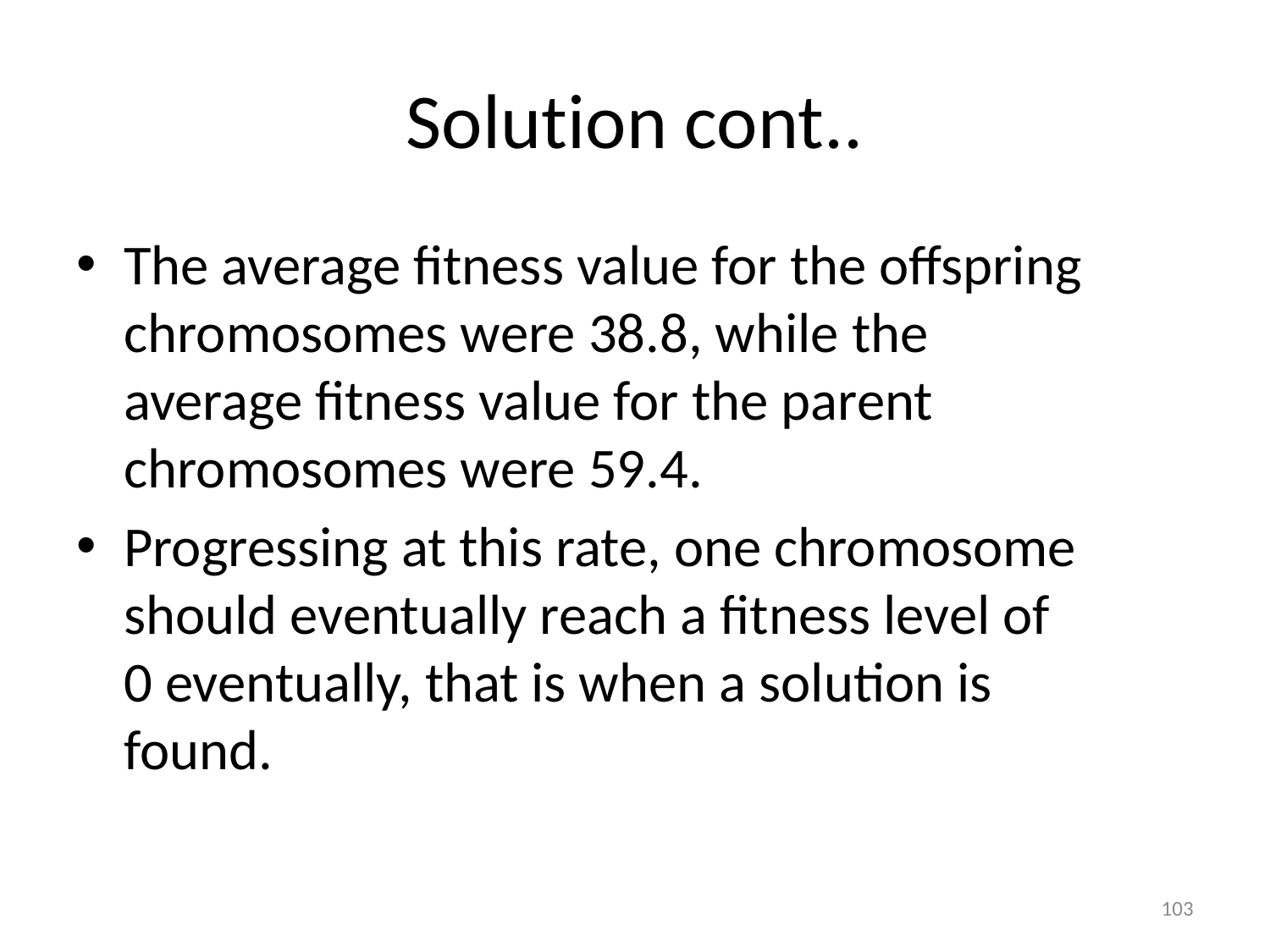

# Solution cont..
The average fitness value for the offspring chromosomes were 38.8, while the average fitness value for the parent chromosomes were 59.4.
Progressing at this rate, one chromosome should eventually reach a fitness level of 0 eventually, that is when a solution is found.
103